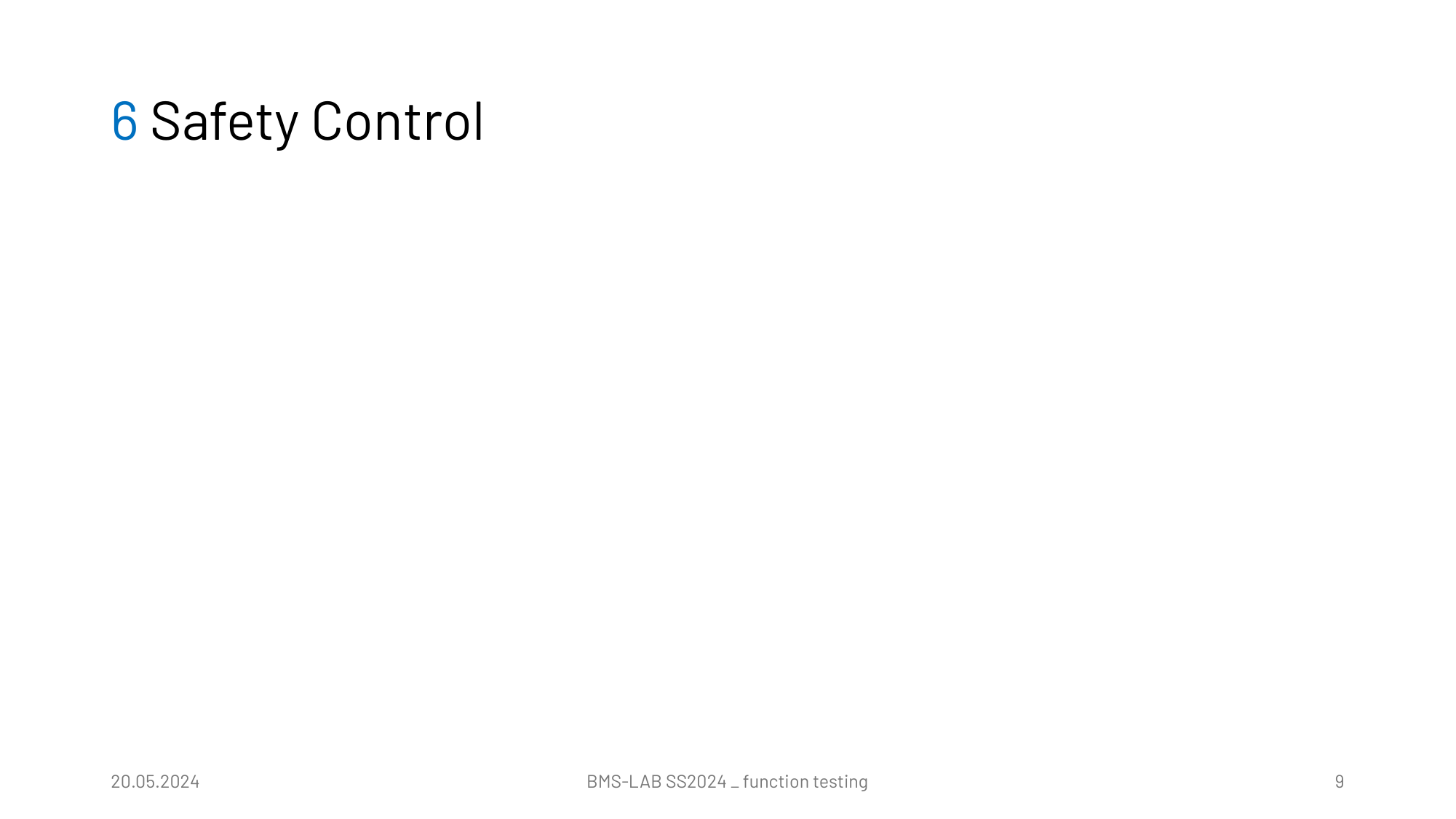

# 6 Safety Control

20.05.2024
BMS-LAB SS2024 _ function testing
9